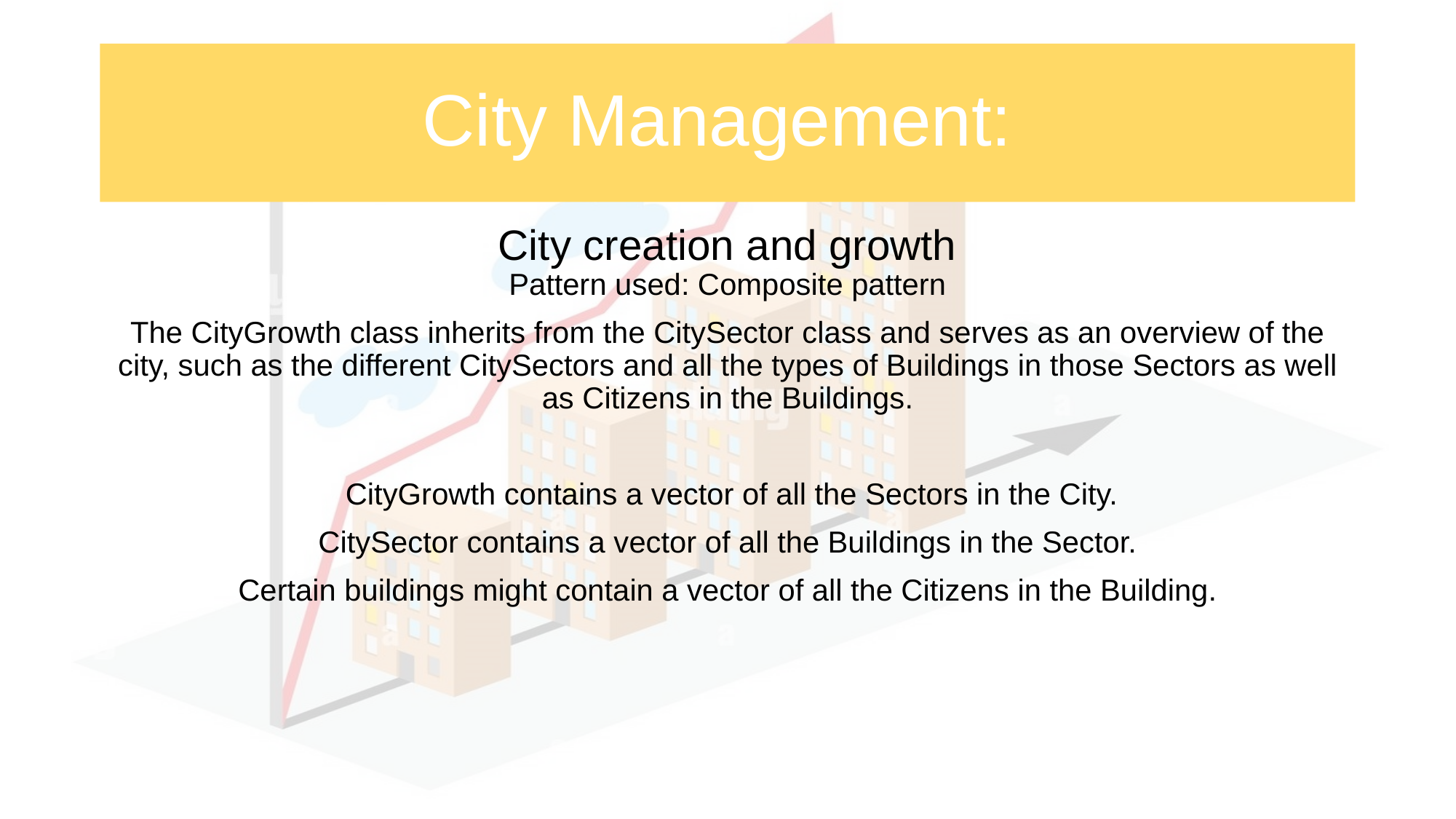

# City Management:
City creation and growth
Pattern used: Composite pattern
The CityGrowth class inherits from the CitySector class and serves as an overview of the city, such as the different CitySectors and all the types of Buildings in those Sectors as well as Citizens in the Buildings.

 CityGrowth contains a vector of all the Sectors in the City.
CitySector contains a vector of all the Buildings in the Sector.
Certain buildings might contain a vector of all the Citizens in the Building.